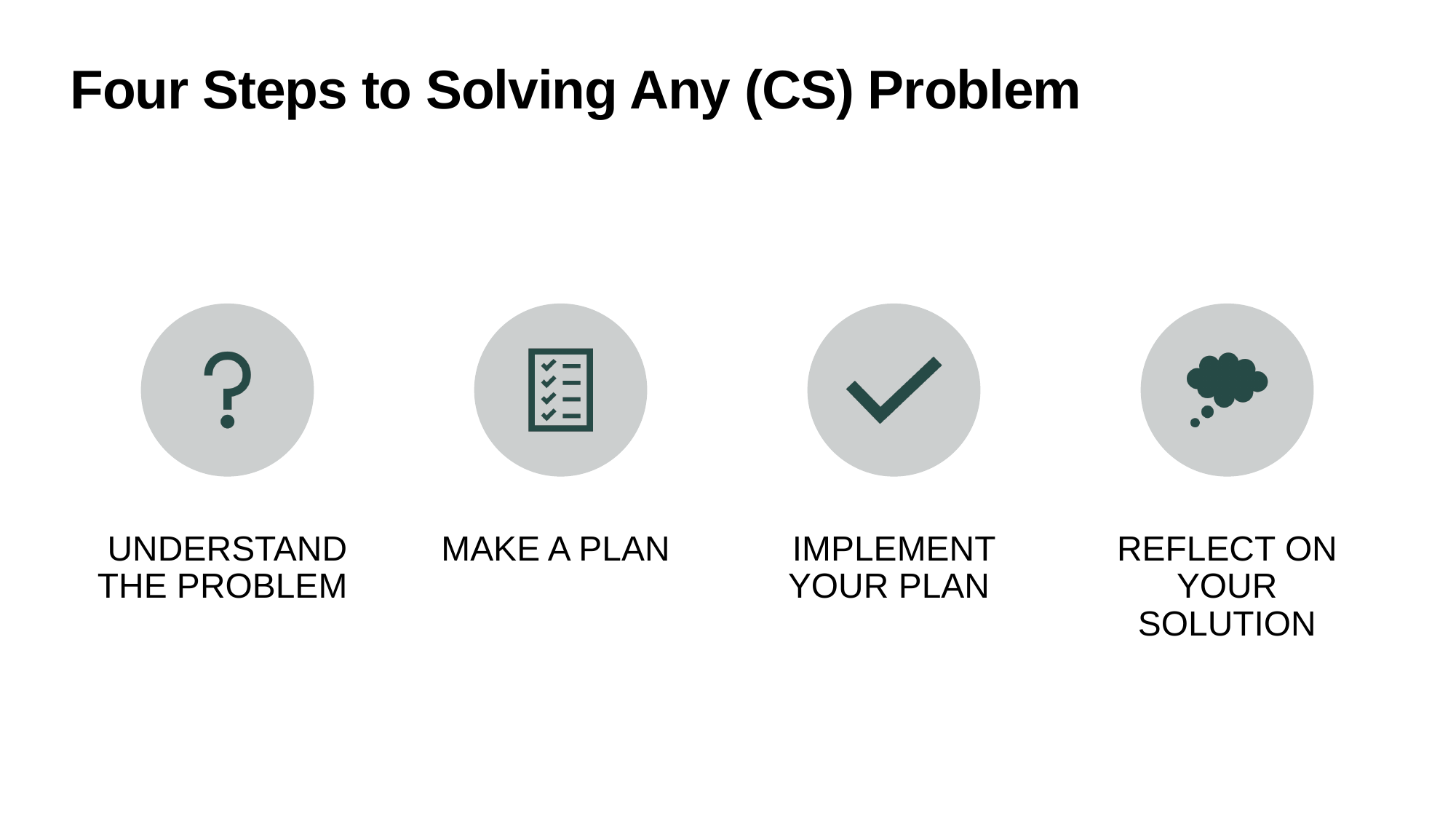

# Four Steps to Solving Any (CS) Problem
Understand the problem
Make a plan
Implement your plan
Reflect on your solution